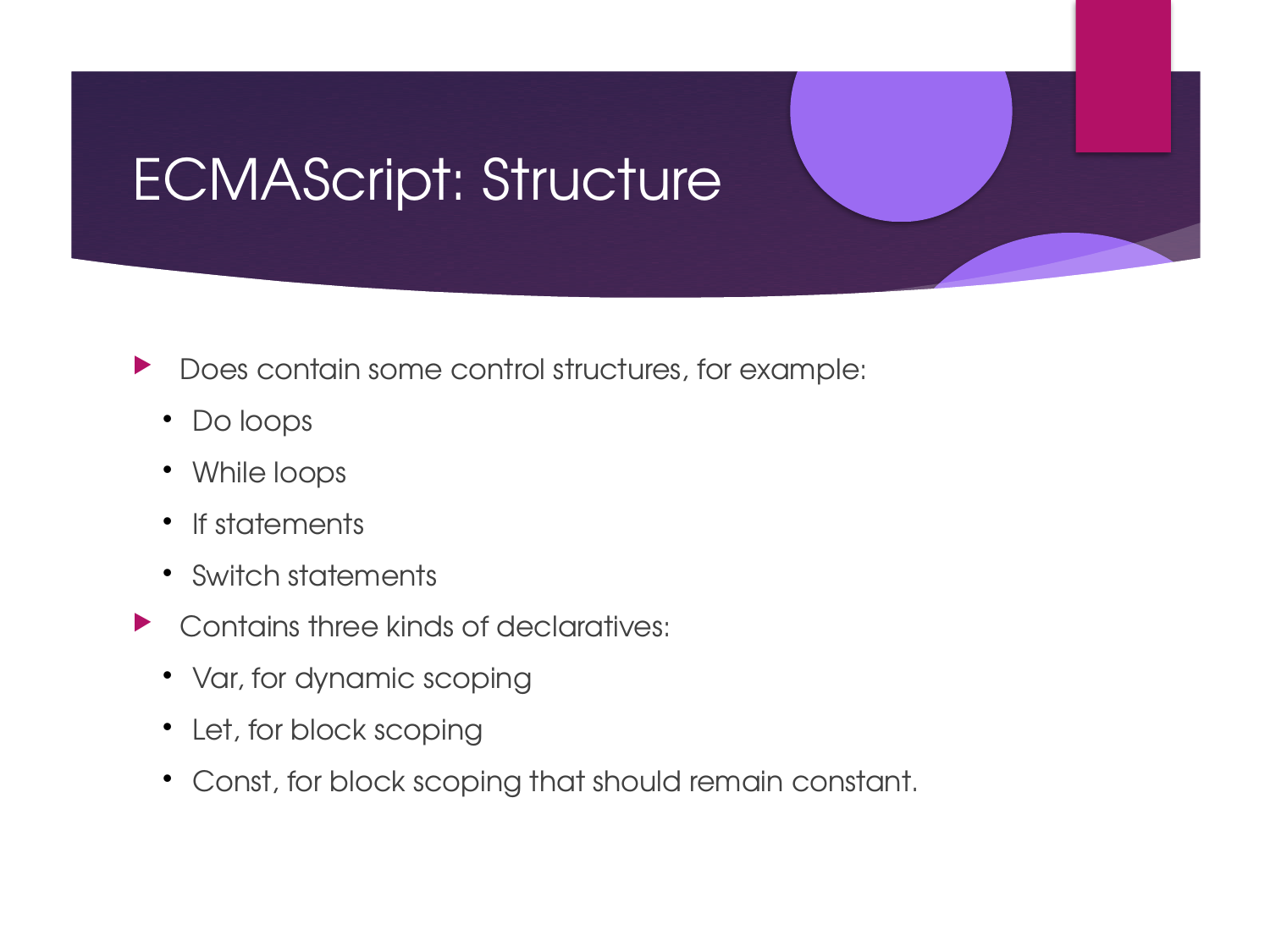

ECMAScript: Structure
Does contain some control structures, for example:
Do loops
While loops
If statements
Switch statements
Contains three kinds of declaratives:
Var, for dynamic scoping
Let, for block scoping
Const, for block scoping that should remain constant.